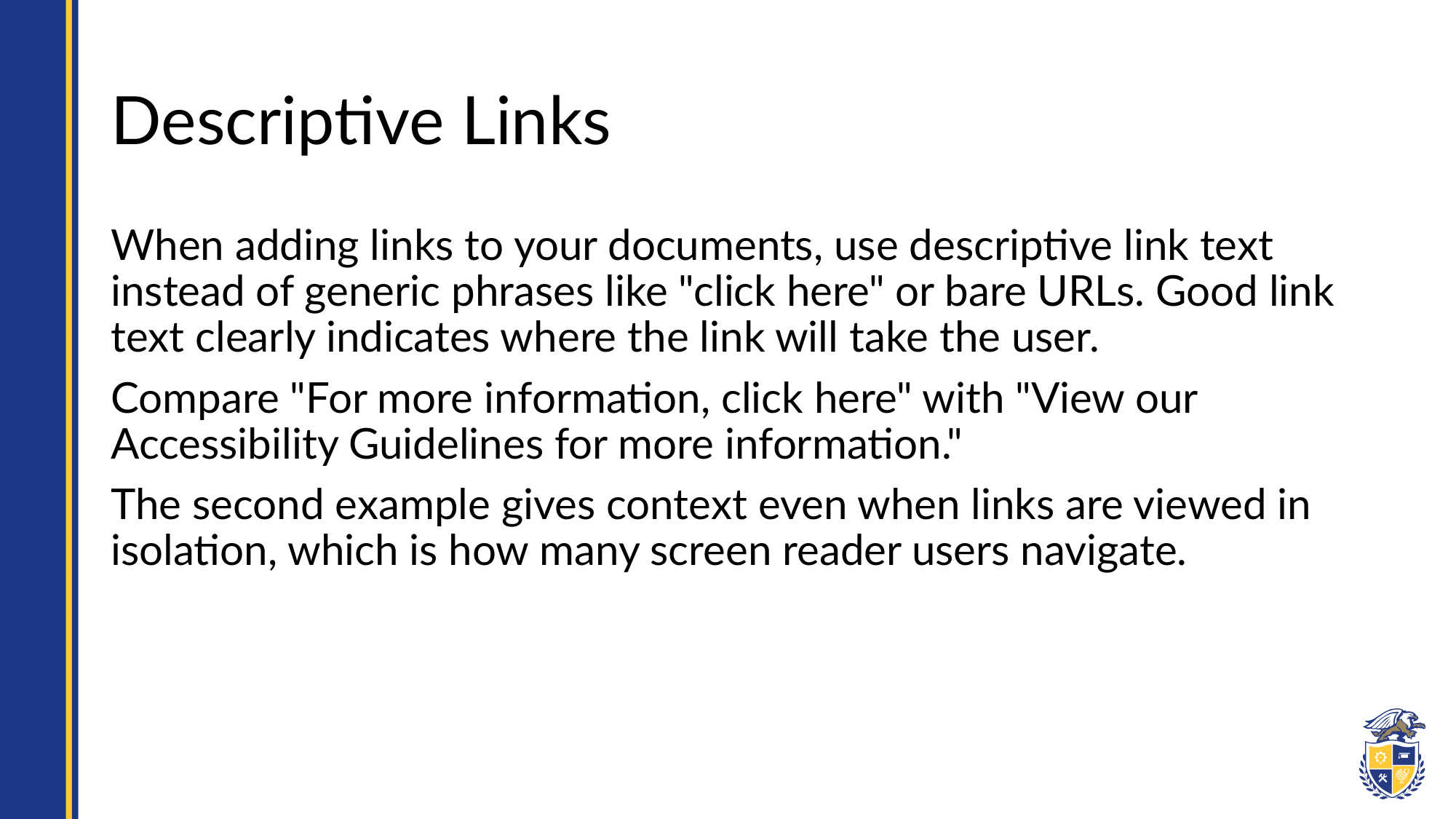

# Descriptive Links
When adding links to your documents, use descriptive link text instead of generic phrases like "click here" or bare URLs. Good link text clearly indicates where the link will take the user.
Compare "For more information, click here" with "View our Accessibility Guidelines for more information."
The second example gives context even when links are viewed in isolation, which is how many screen reader users navigate.